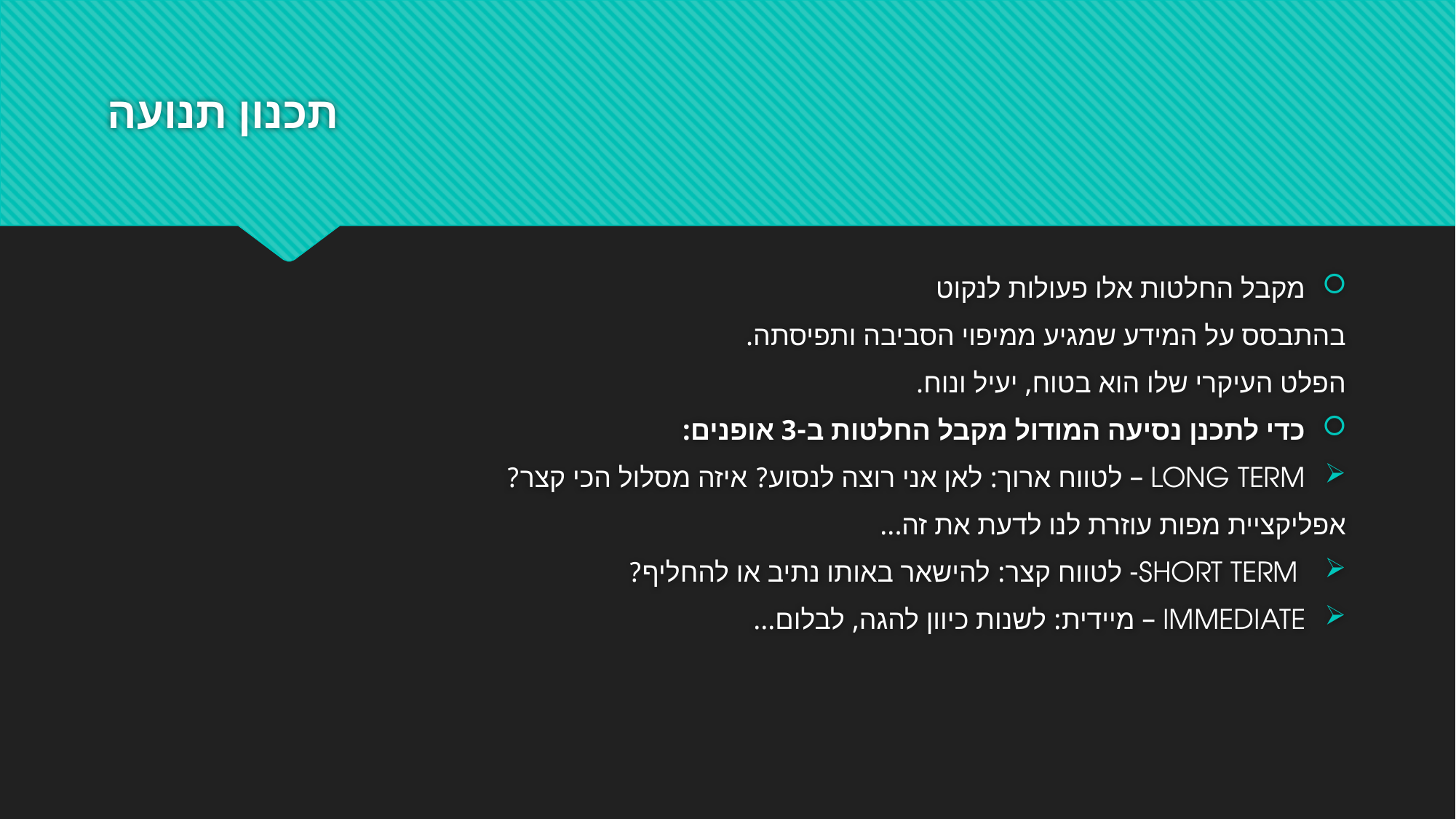

# תכנון תנועה
מקבל החלטות אלו פעולות לנקוט
בהתבסס על המידע שמגיע ממיפוי הסביבה ותפיסתה.
הפלט העיקרי שלו הוא בטוח, יעיל ונוח.
כדי לתכנן נסיעה המודול מקבל החלטות ב-3 אופנים:
LONG TERM – לטווח ארוך: לאן אני רוצה לנסוע? איזה מסלול הכי קצר?
אפליקציית מפות עוזרת לנו לדעת את זה...
 SHORT TERM- לטווח קצר: להישאר באותו נתיב או להחליף?
IMMEDIATE – מיידית: לשנות כיוון להגה, לבלום...